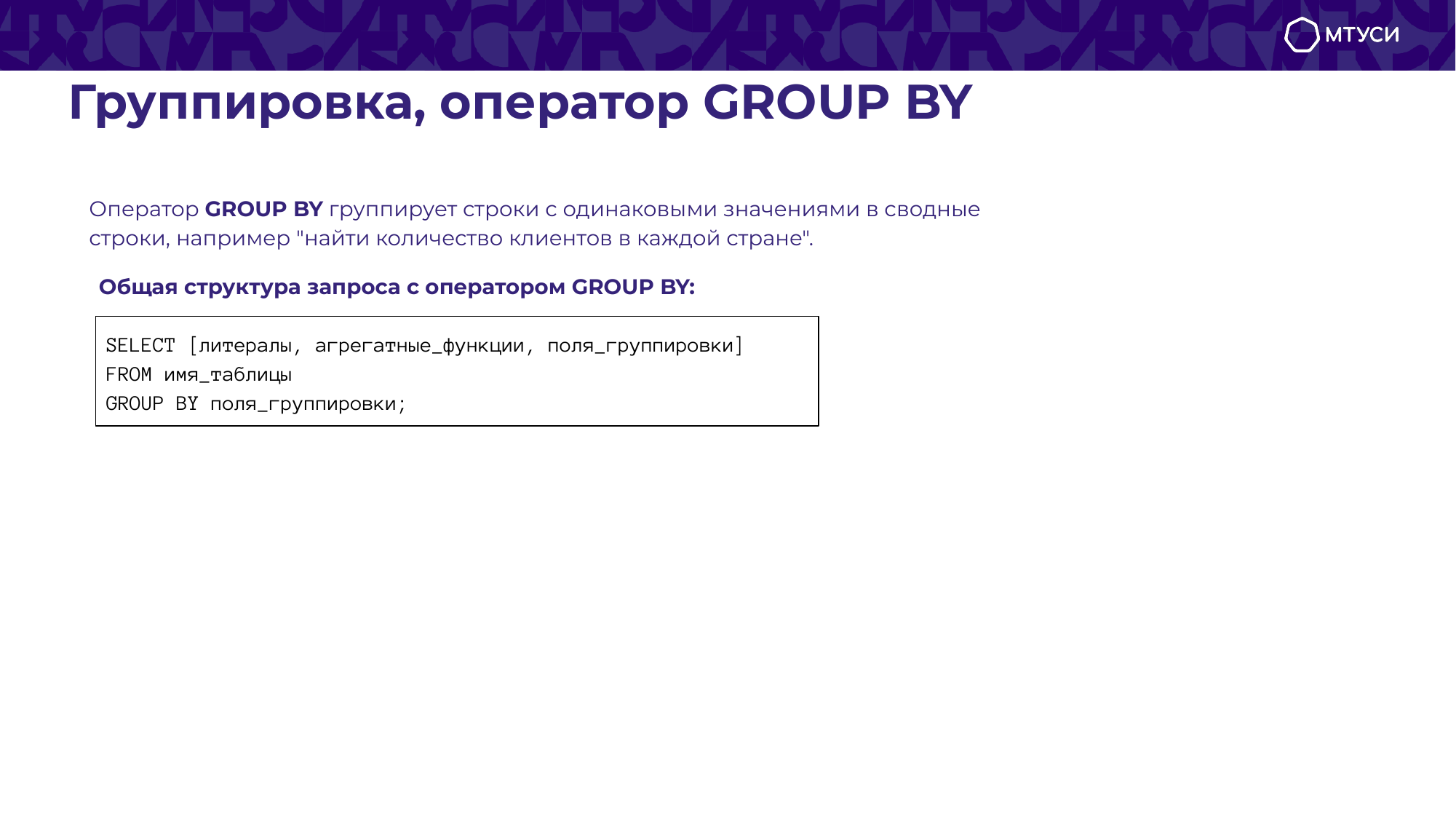

# Группировка, оператор GROUP BY
Оператор GROUP BY группирует строки с одинаковыми значениями в сводные строки, например "найти количество клиентов в каждой стране".
Общая структура запроса с оператором GROUP BY:
SELECT [литералы, агрегатные_функции, поля_группировки]
FROM имя_таблицы
GROUP BY поля_группировки;